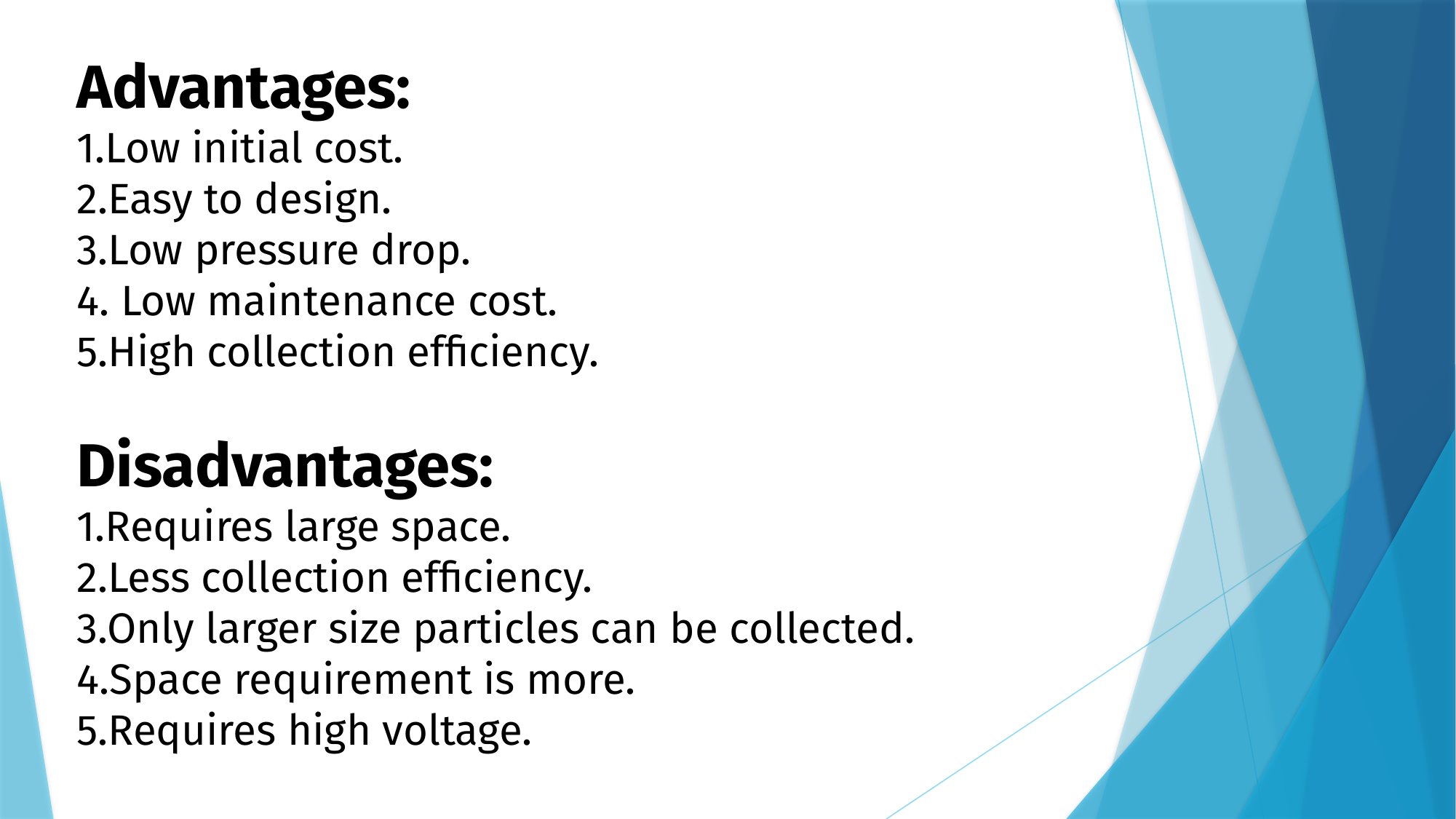

Advantages:
1.Low initial cost.
2.Easy to design.
3.Low pressure drop.
4. Low maintenance cost.
5.High collection efficiency.

Disadvantages:
1.Requires large space.
2.Less collection efficiency.
3.Only larger size particles can be collected.
4.Space requirement is more.
5.Requires high voltage.